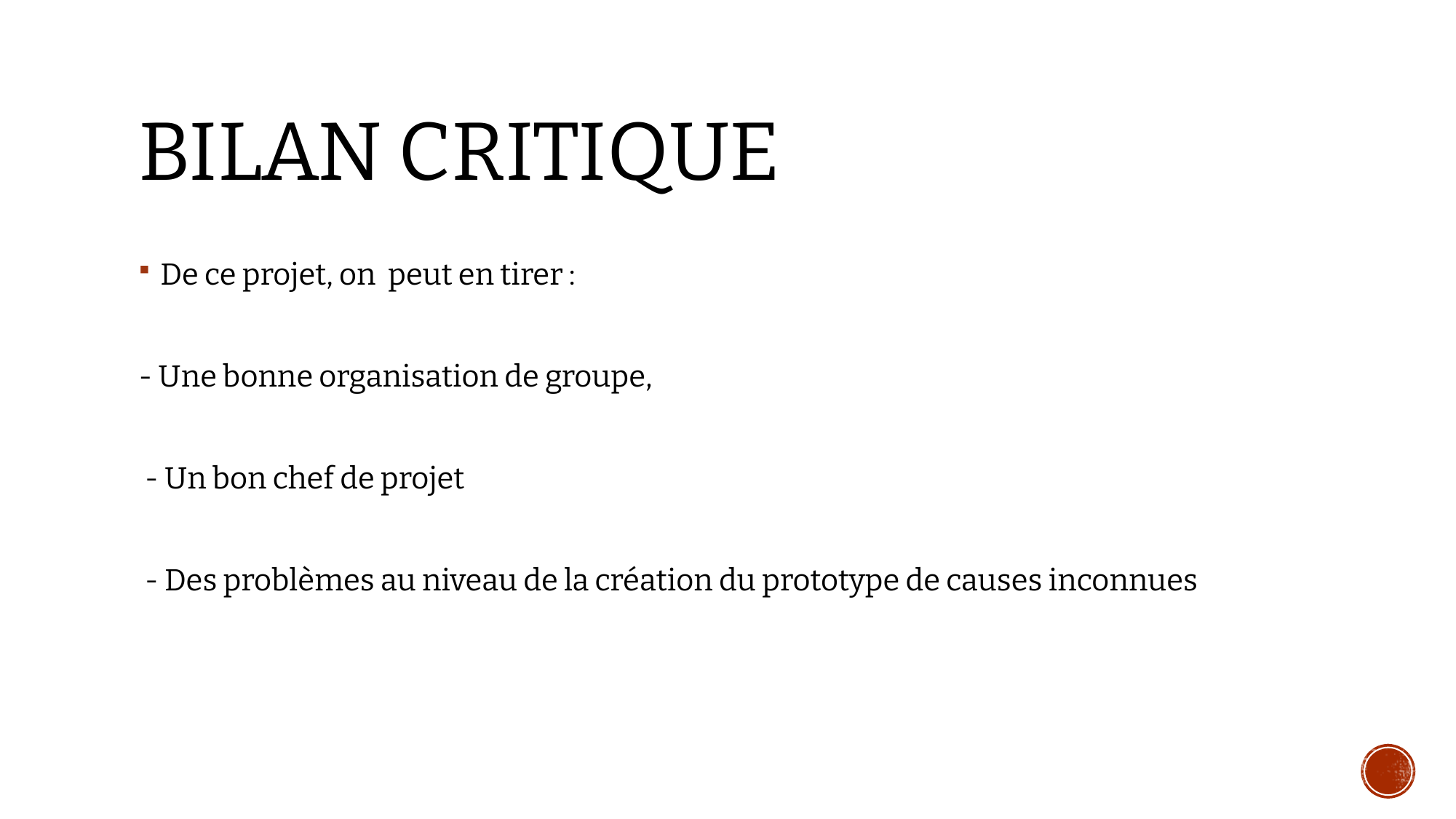

# Bilan critique
De ce projet, on  peut en tirer :

- Une bonne organisation de groupe,

 - Un bon chef de projet

 - Des problèmes au niveau de la création du prototype de causes inconnues